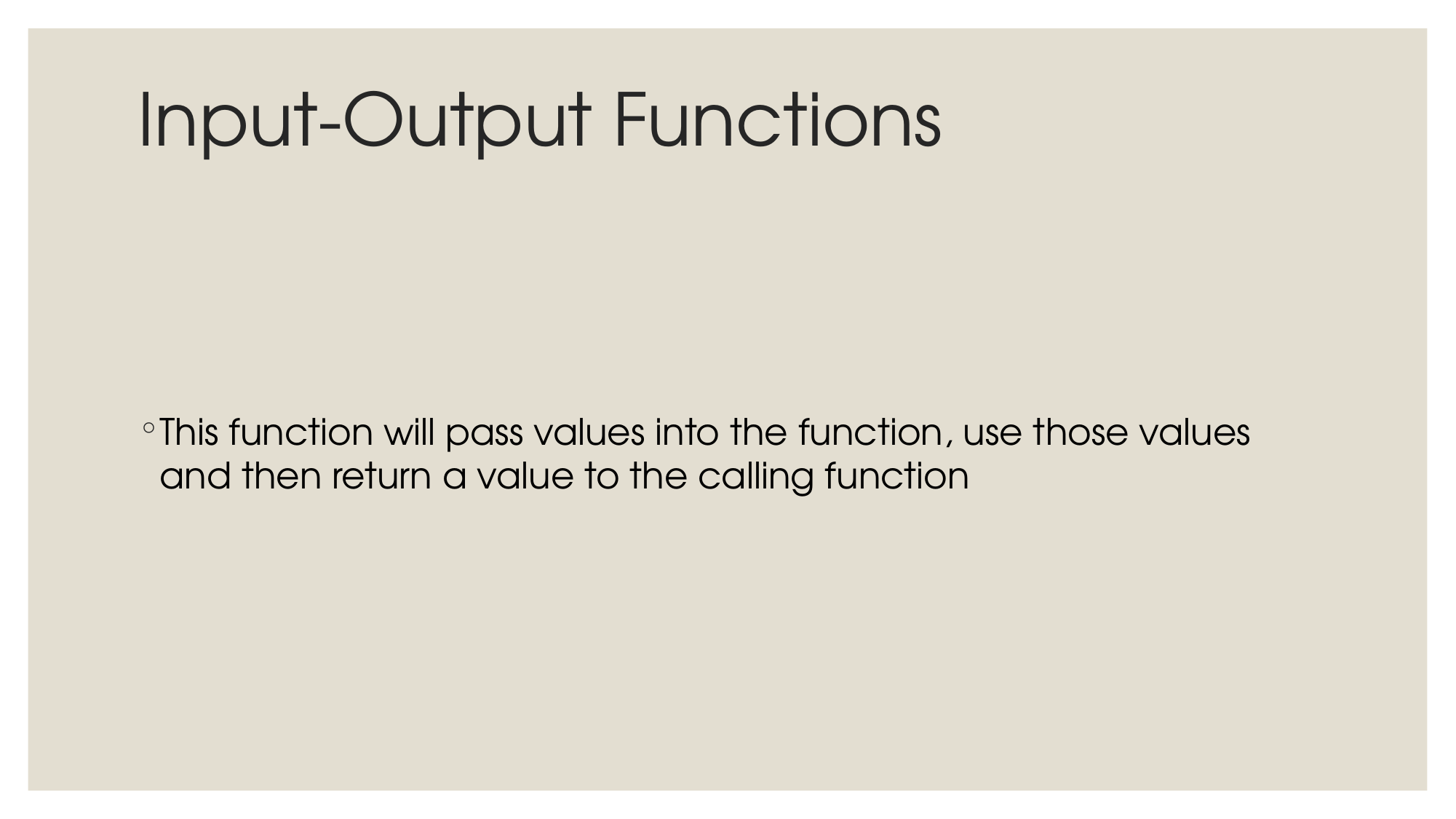

Input-Output Functions
This function will pass values into the function, use those values and then return a value to the calling function